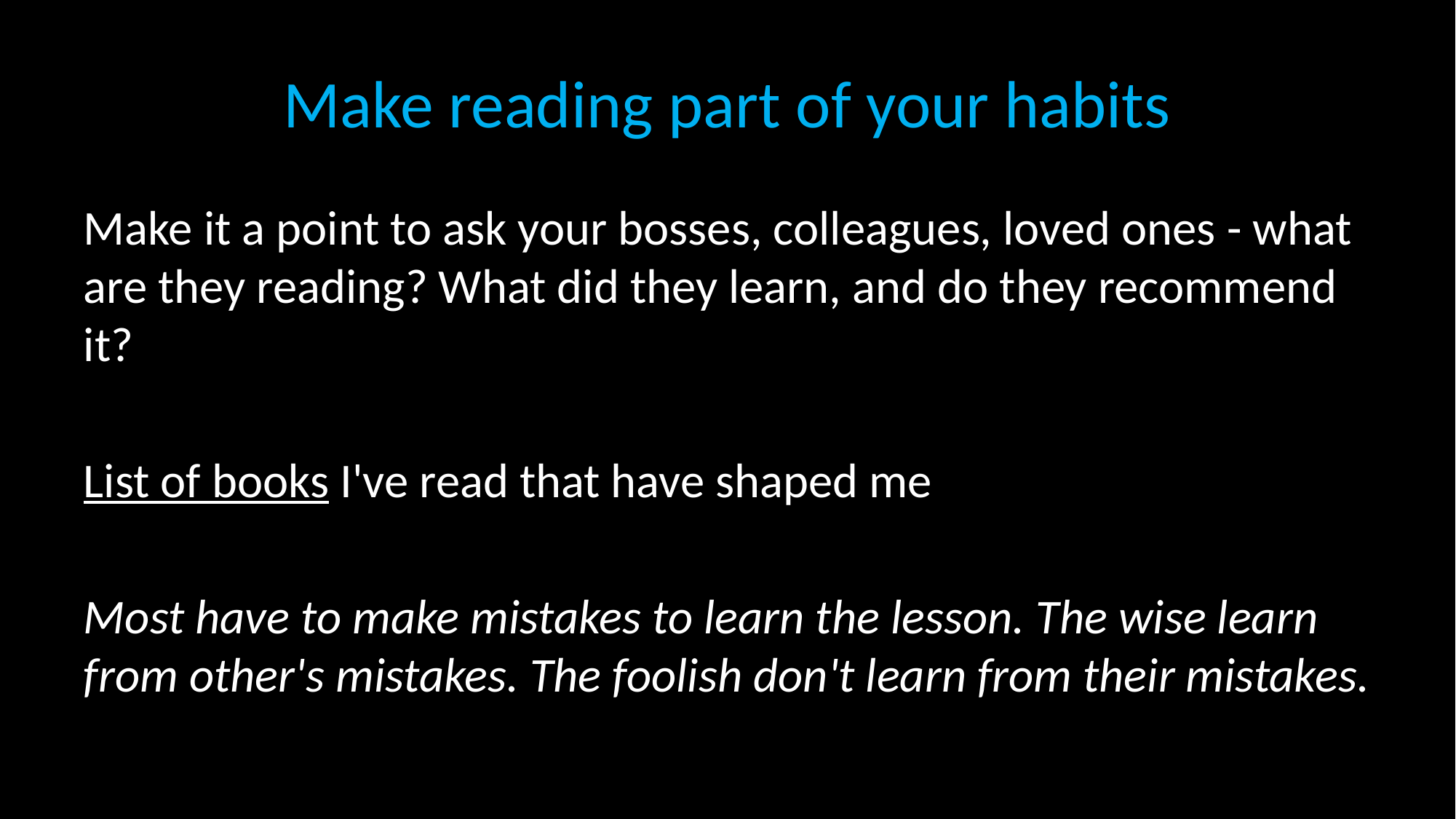

# Make reading part of your habits
Make it a point to ask your bosses, colleagues, loved ones - what are they reading? What did they learn, and do they recommend it?

List of books I've read that have shaped me

Most have to make mistakes to learn the lesson. The wise learn from other's mistakes. The foolish don't learn from their mistakes.